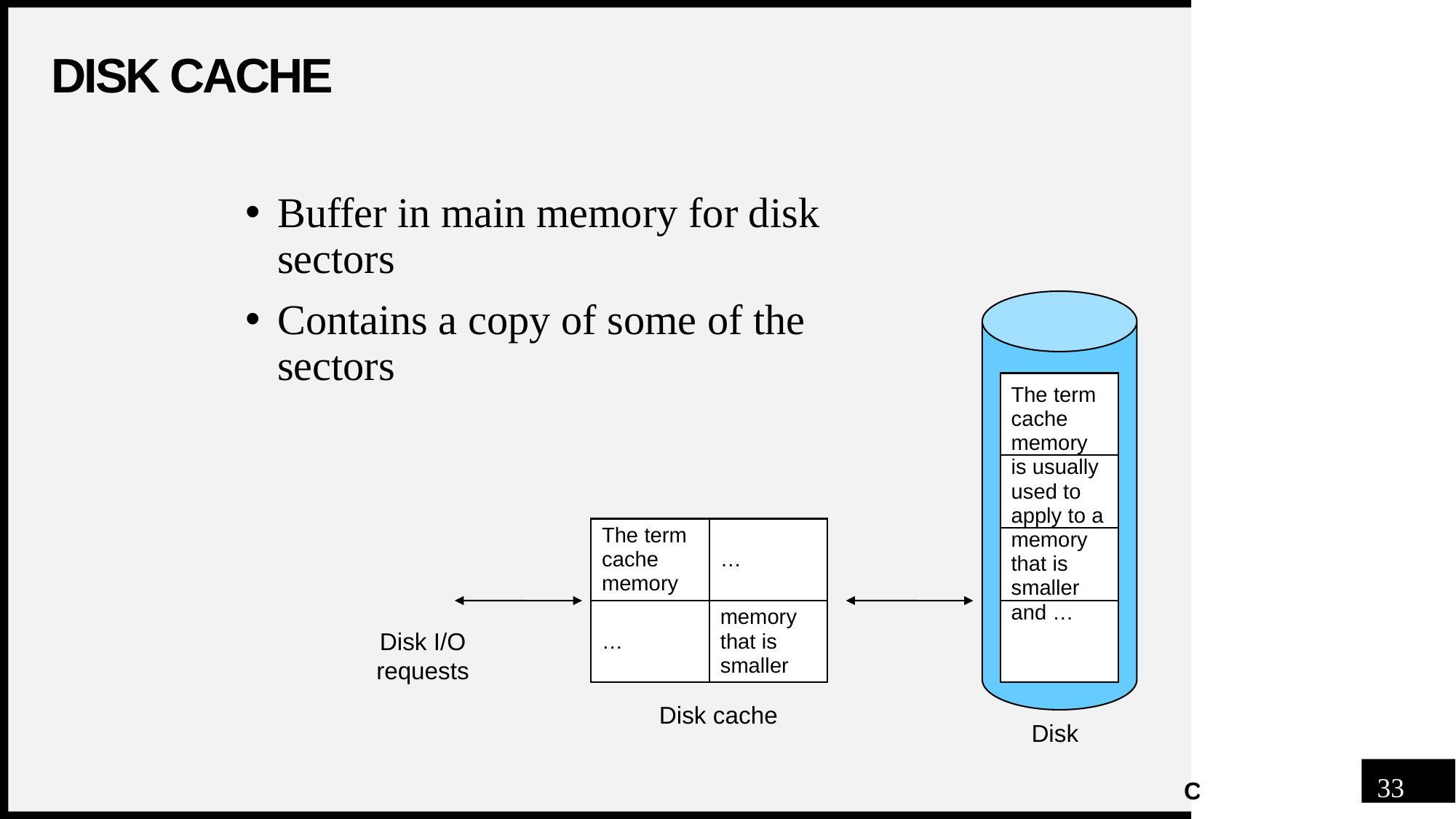

# Disk Cache
Buffer in main memory for disk sectors
Contains a copy of some of the sectors

The term cache memory is usually used to apply to a memory that is smaller and …

The term cache memory
…

…
memory that is smaller

Disk I/O requests
Disk cache
Disk
33